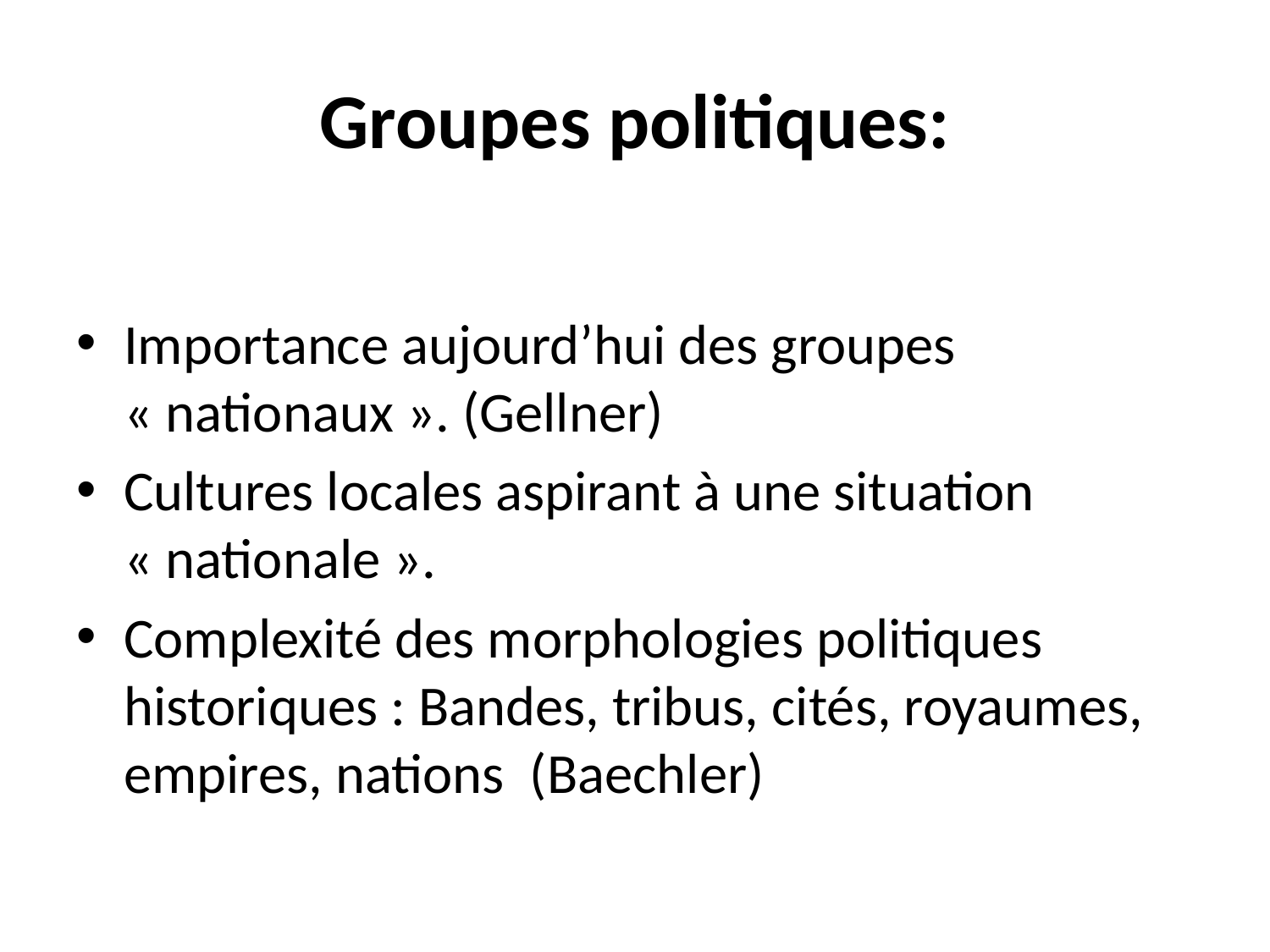

# Groupes politiques:

Importance aujourd’hui des groupes « nationaux ». (Gellner)
Cultures locales aspirant à une situation « nationale ».
Complexité des morphologies politiques historiques : Bandes, tribus, cités, royaumes, empires, nations  (Baechler)